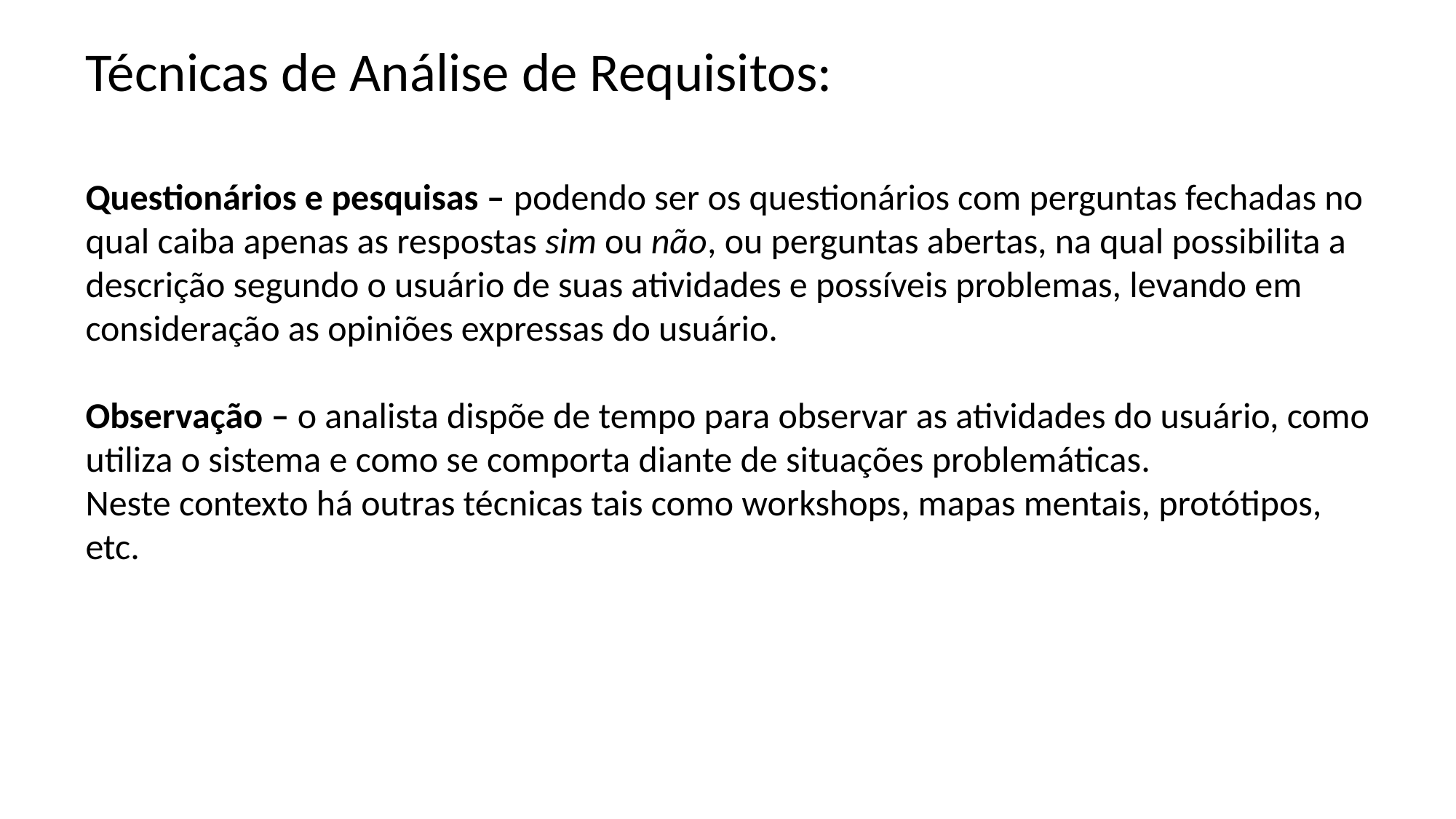

# Técnicas de Análise de Requisitos:
Questionários e pesquisas – podendo ser os questionários com perguntas fechadas no qual caiba apenas as respostas sim ou não, ou perguntas abertas, na qual possibilita a descrição segundo o usuário de suas atividades e possíveis problemas, levando em consideração as opiniões expressas do usuário.

Observação – o analista dispõe de tempo para observar as atividades do usuário, como utiliza o sistema e como se comporta diante de situações problemáticas.
Neste contexto há outras técnicas tais como workshops, mapas mentais, protótipos, etc.